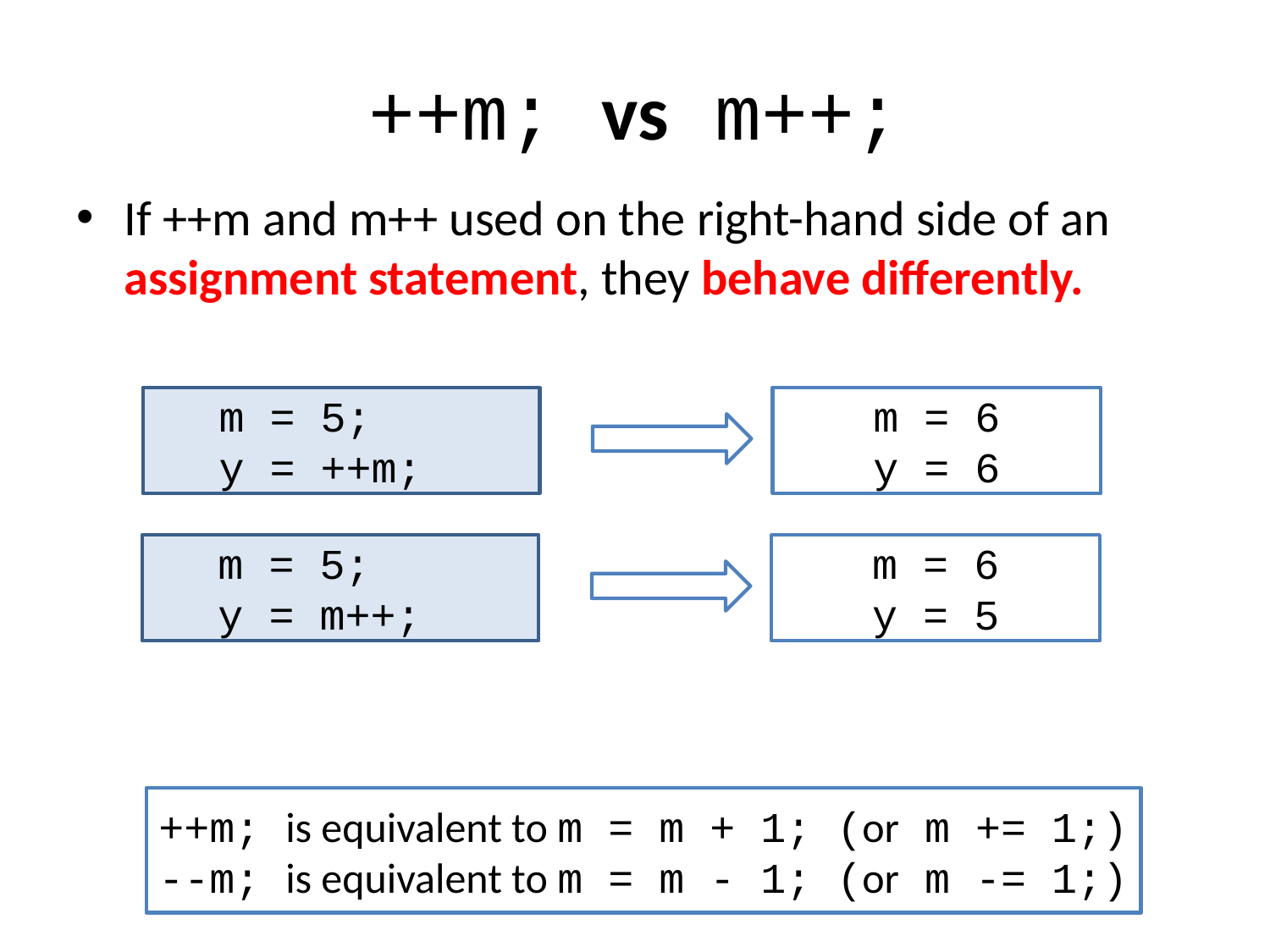

# ++m; vs m++;
If ++m and m++ used on the right-hand side of an assignment statement, they behave differently.

m = 5;
y = ++m;
m = 6
y = 6

m = 5;
y = m++;
m = 6
y = 5

++m; is equivalent to m = m + 1; (or m += 1;)
--m; is equivalent to m = m - 1; (or m -= 1;)